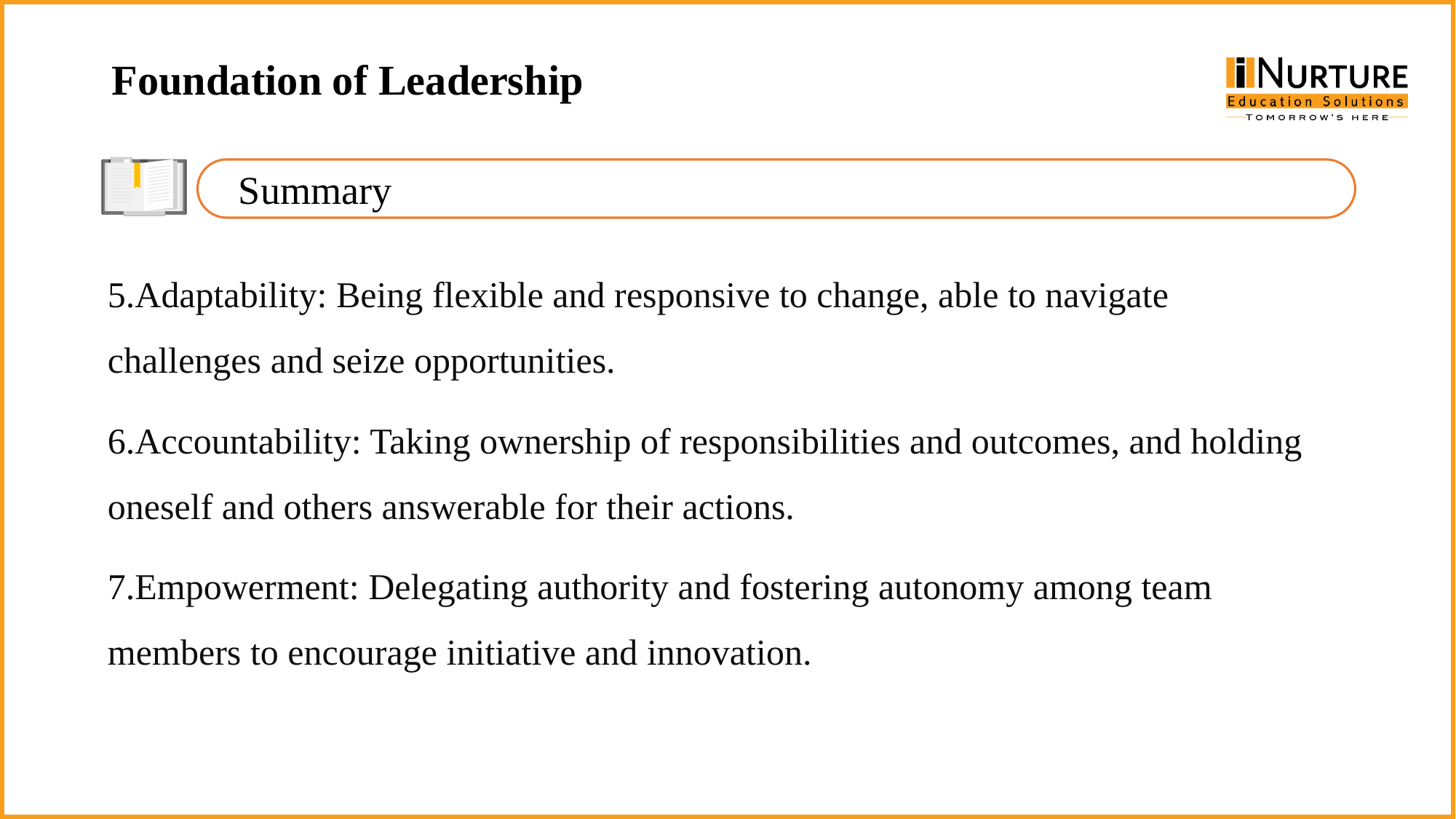

Foundation of Leadership

Summary

5.Adaptability: Being flexible and responsive to change, able to navigate challenges and seize opportunities.
6.Accountability: Taking ownership of responsibilities and outcomes, and holding oneself and others answerable for their actions.
7.Empowerment: Delegating authority and fostering autonomy among team members to encourage initiative and innovation.